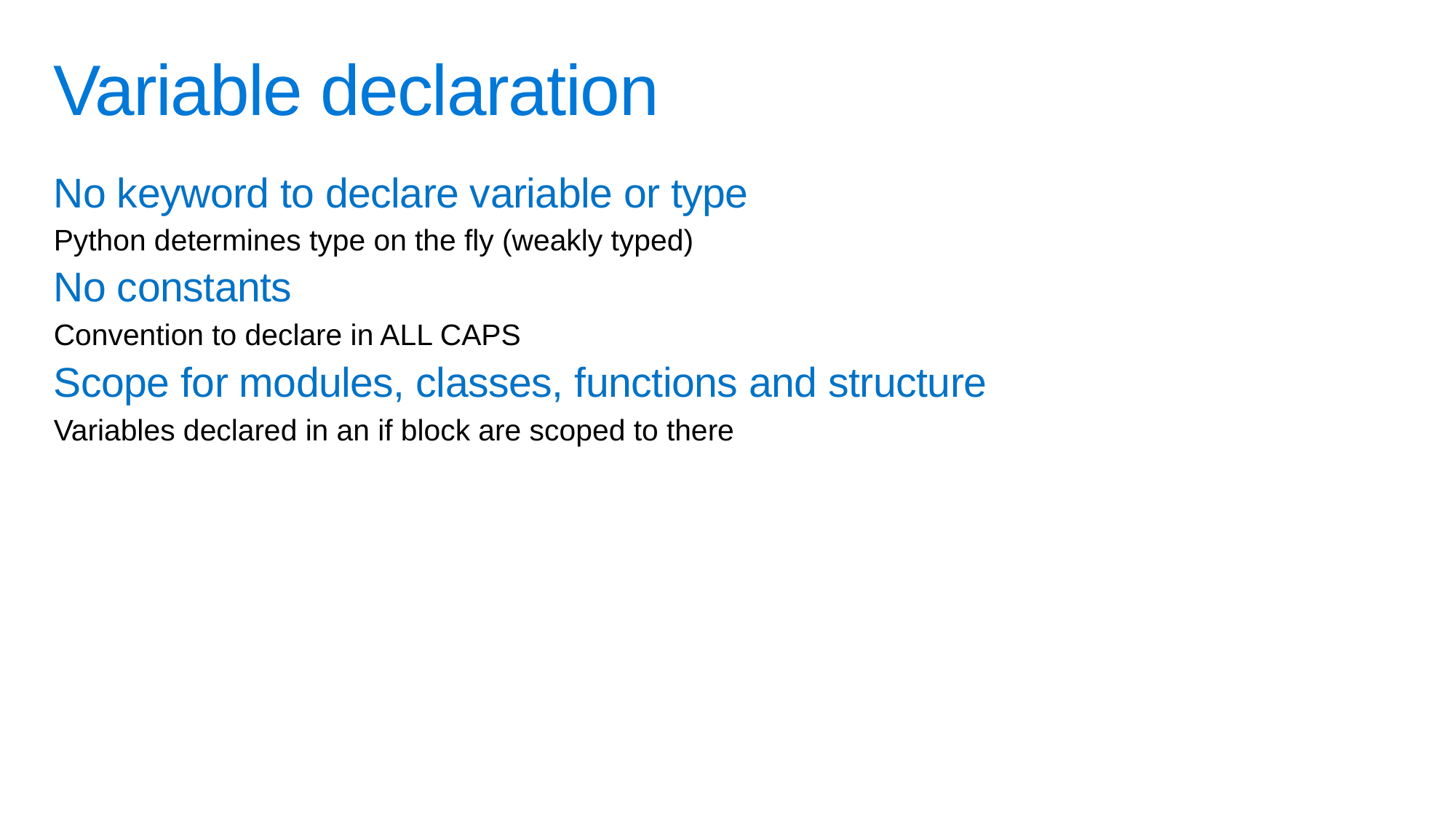

# Variable declaration
No keyword to declare variable or type
Python determines type on the fly (weakly typed)
No constants
Convention to declare in ALL CAPS
Scope for modules, classes, functions and structure
Variables declared in an if block are scoped to there